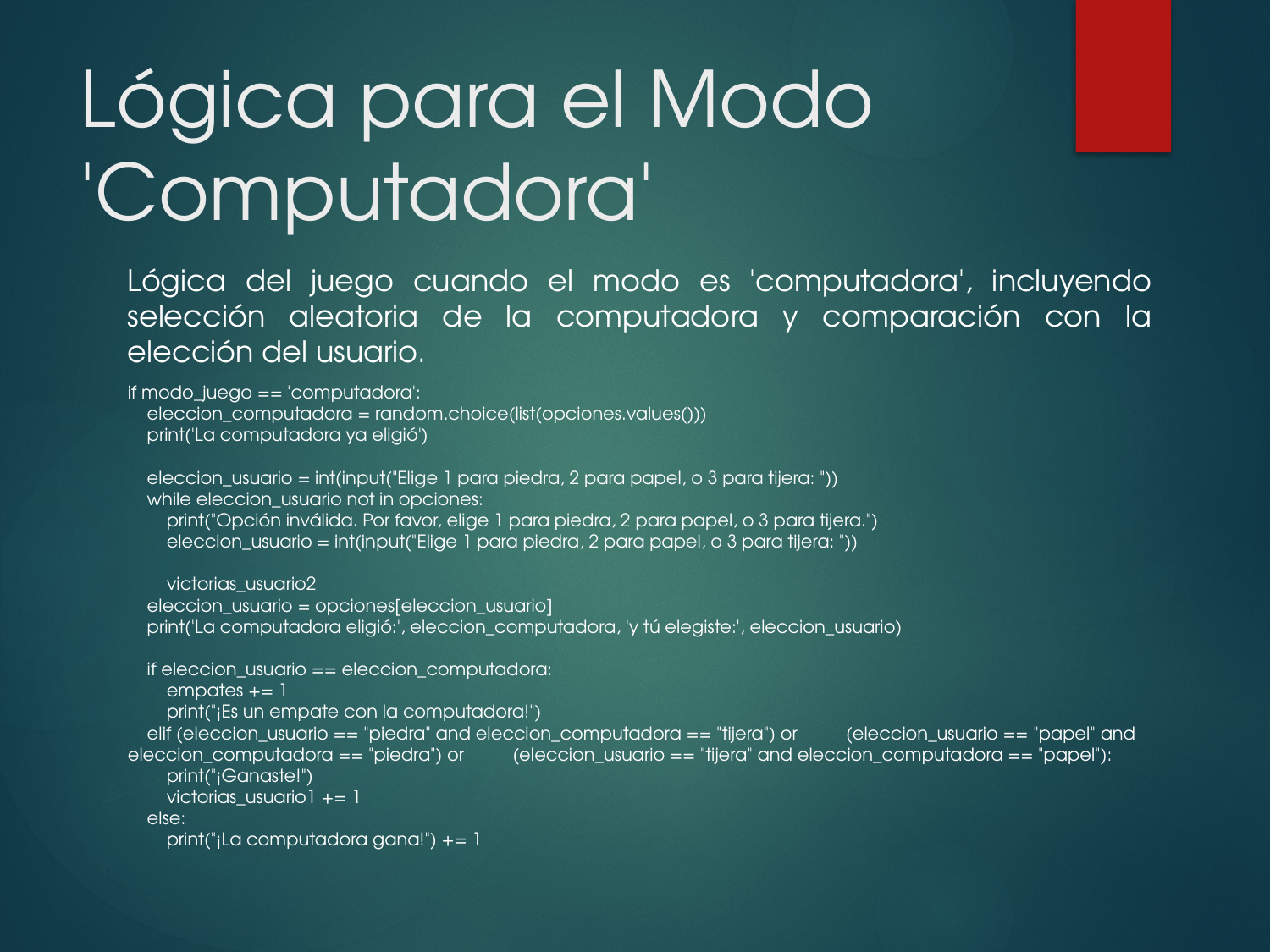

# Lógica para el Modo 'Computadora'
Lógica del juego cuando el modo es 'computadora', incluyendo selección aleatoria de la computadora y comparación con la elección del usuario.
if modo_juego == 'computadora':
    eleccion_computadora = random.choice(list(opciones.values()))
    print('La computadora ya eligió')
    eleccion_usuario = int(input("Elige 1 para piedra, 2 para papel, o 3 para tijera: "))
    while eleccion_usuario not in opciones:
        print("Opción inválida. Por favor, elige 1 para piedra, 2 para papel, o 3 para tijera.")
        eleccion_usuario = int(input("Elige 1 para piedra, 2 para papel, o 3 para tijera: "))
        victorias_usuario2
    eleccion_usuario = opciones[eleccion_usuario]
    print('La computadora eligió:', eleccion_computadora, 'y tú elegiste:', eleccion_usuario)
    if eleccion_usuario == eleccion_computadora:
        empates += 1
        print("¡Es un empate con la computadora!")
    elif (eleccion_usuario == "piedra" and eleccion_computadora == "tijera") or          (eleccion_usuario == "papel" and eleccion_computadora == "piedra") or          (eleccion_usuario == "tijera" and eleccion_computadora == "papel"):
        print("¡Ganaste!")
        victorias_usuario1 += 1
    else:
        print("¡La computadora gana!") += 1